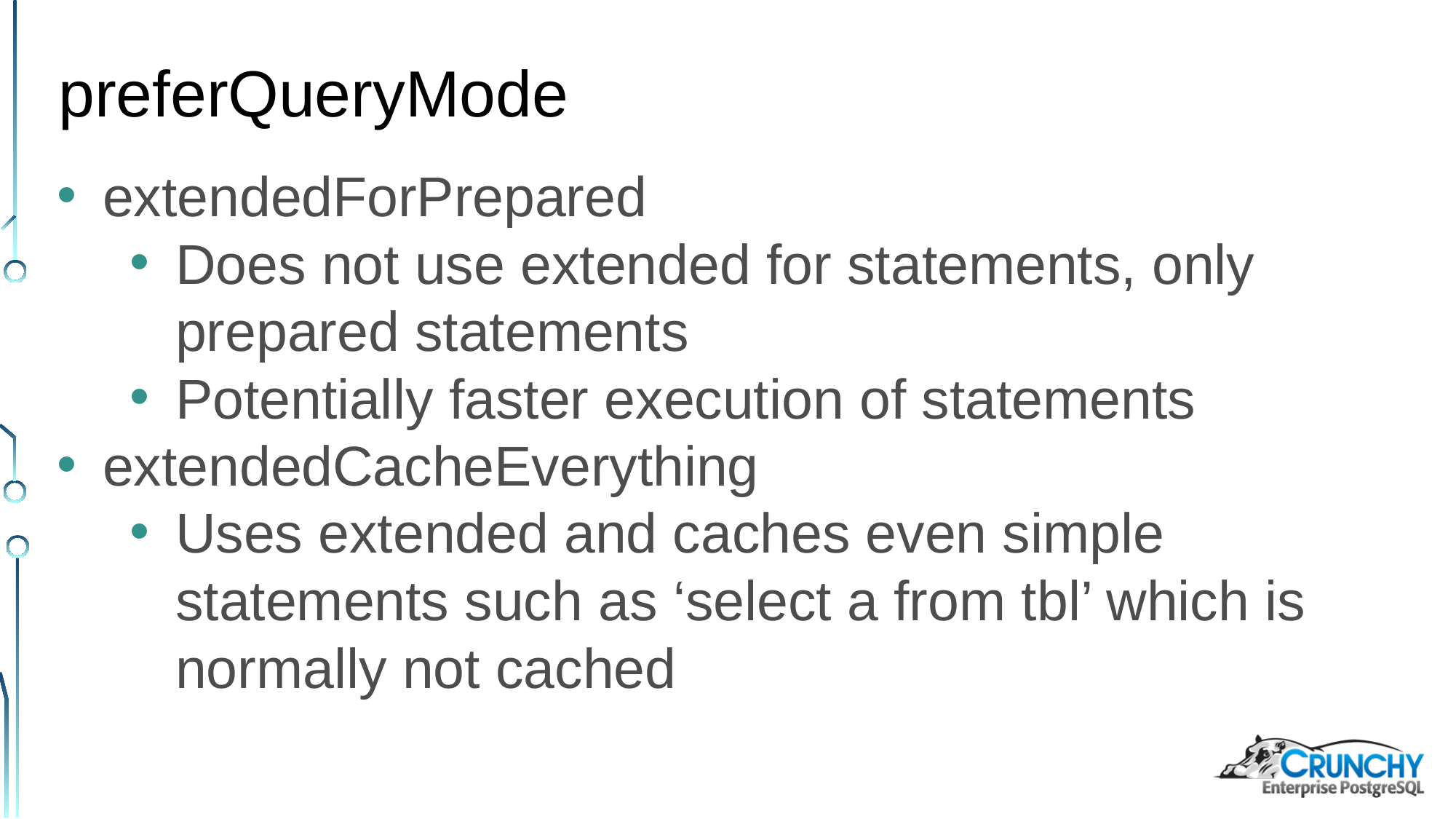

preferQueryMode
extendedForPrepared
Does not use extended for statements, only prepared statements
Potentially faster execution of statements
extendedCacheEverything
Uses extended and caches even simple statements such as ‘select a from tbl’ which is normally not cached